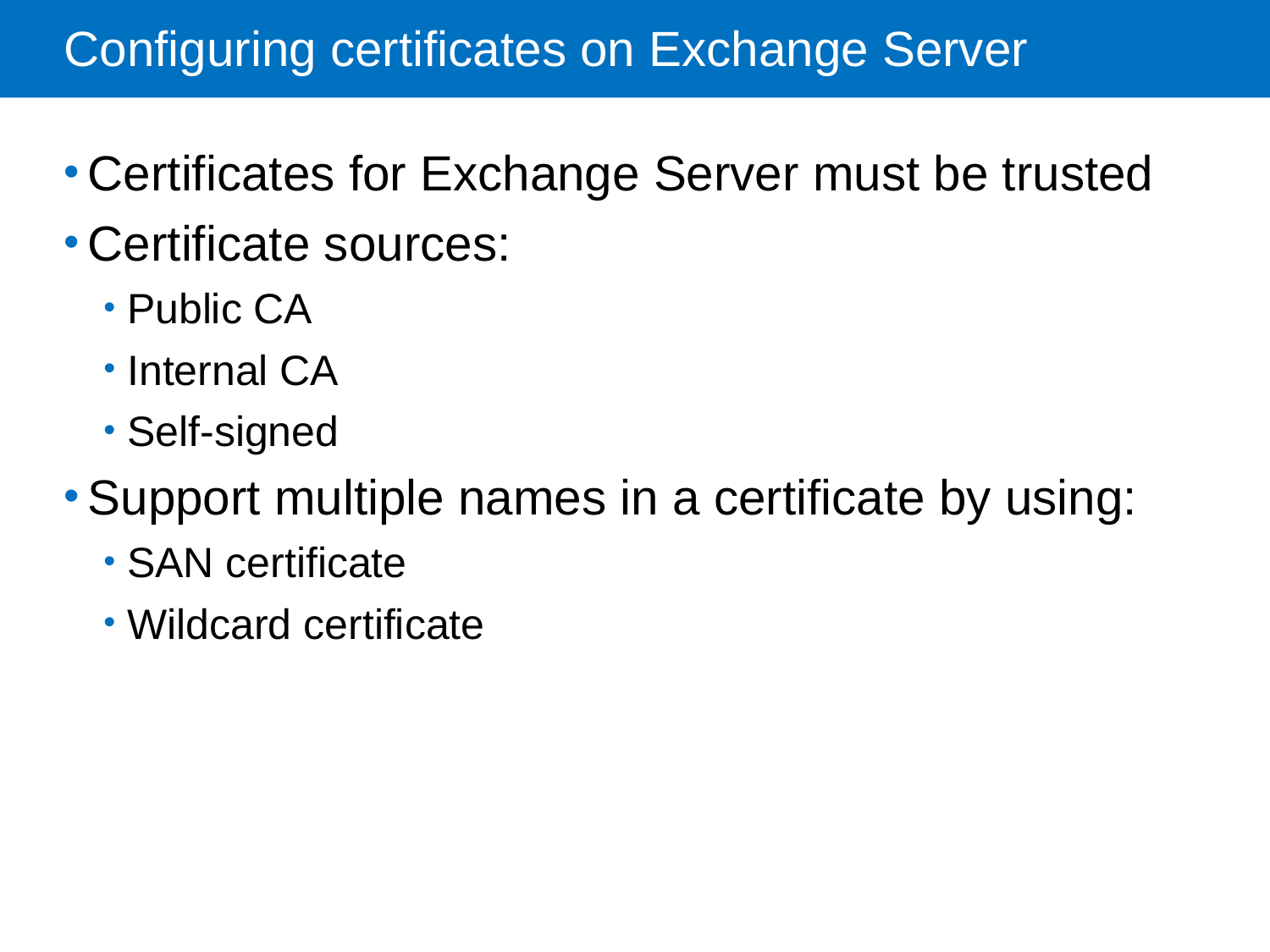

# Configuring certificates on Exchange Server
Certificates for Exchange Server must be trusted
Certificate sources:
Public CA
Internal CA
Self-signed
Support multiple names in a certificate by using:
SAN certificate
Wildcard certificate